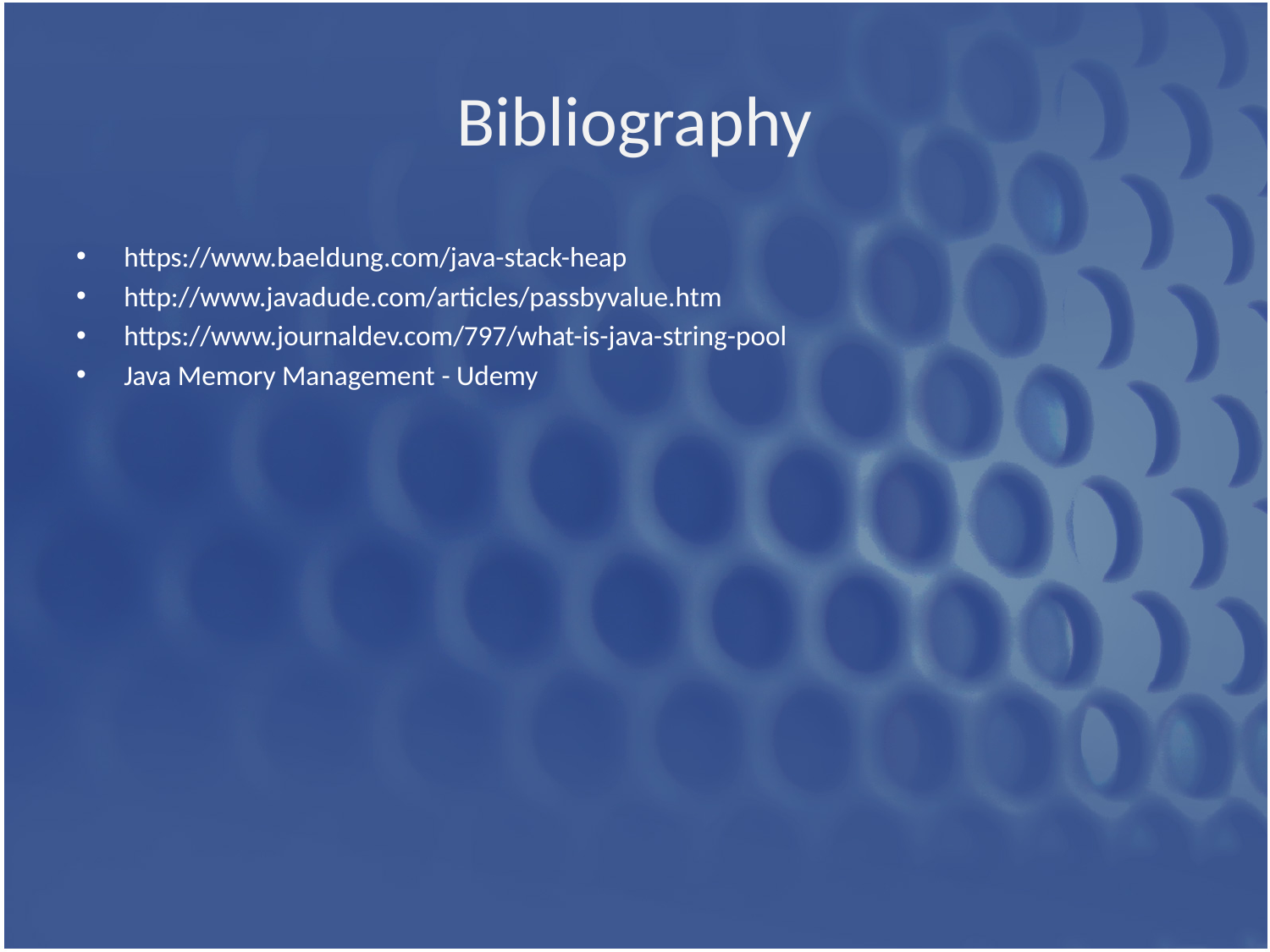

# Bibliography
https://www.baeldung.com/java-stack-heap
http://www.javadude.com/articles/passbyvalue.htm
https://www.journaldev.com/797/what-is-java-string-pool
Java Memory Management - Udemy